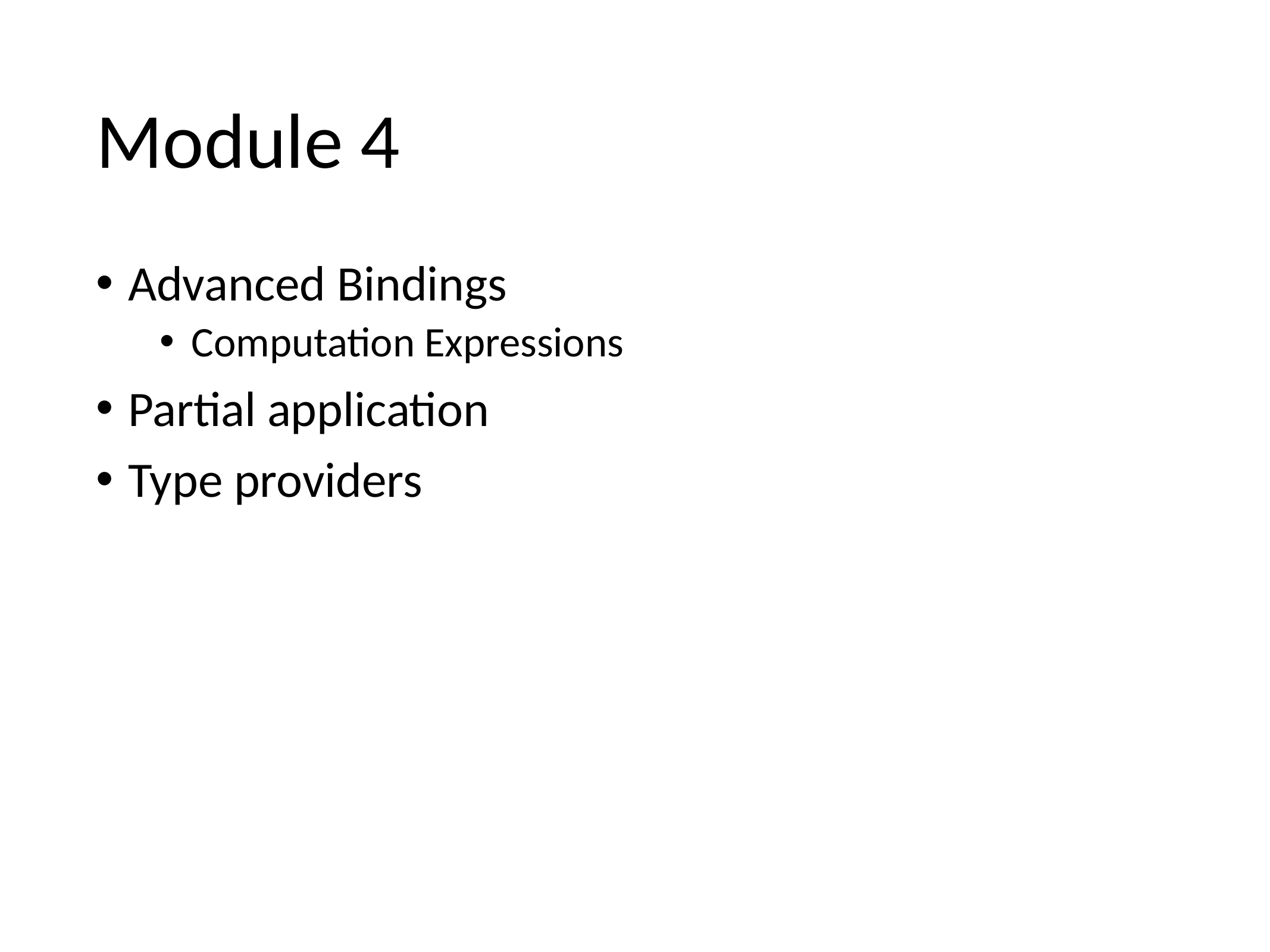

# Module 4
Advanced Bindings
Computation Expressions
Partial application
Type providers